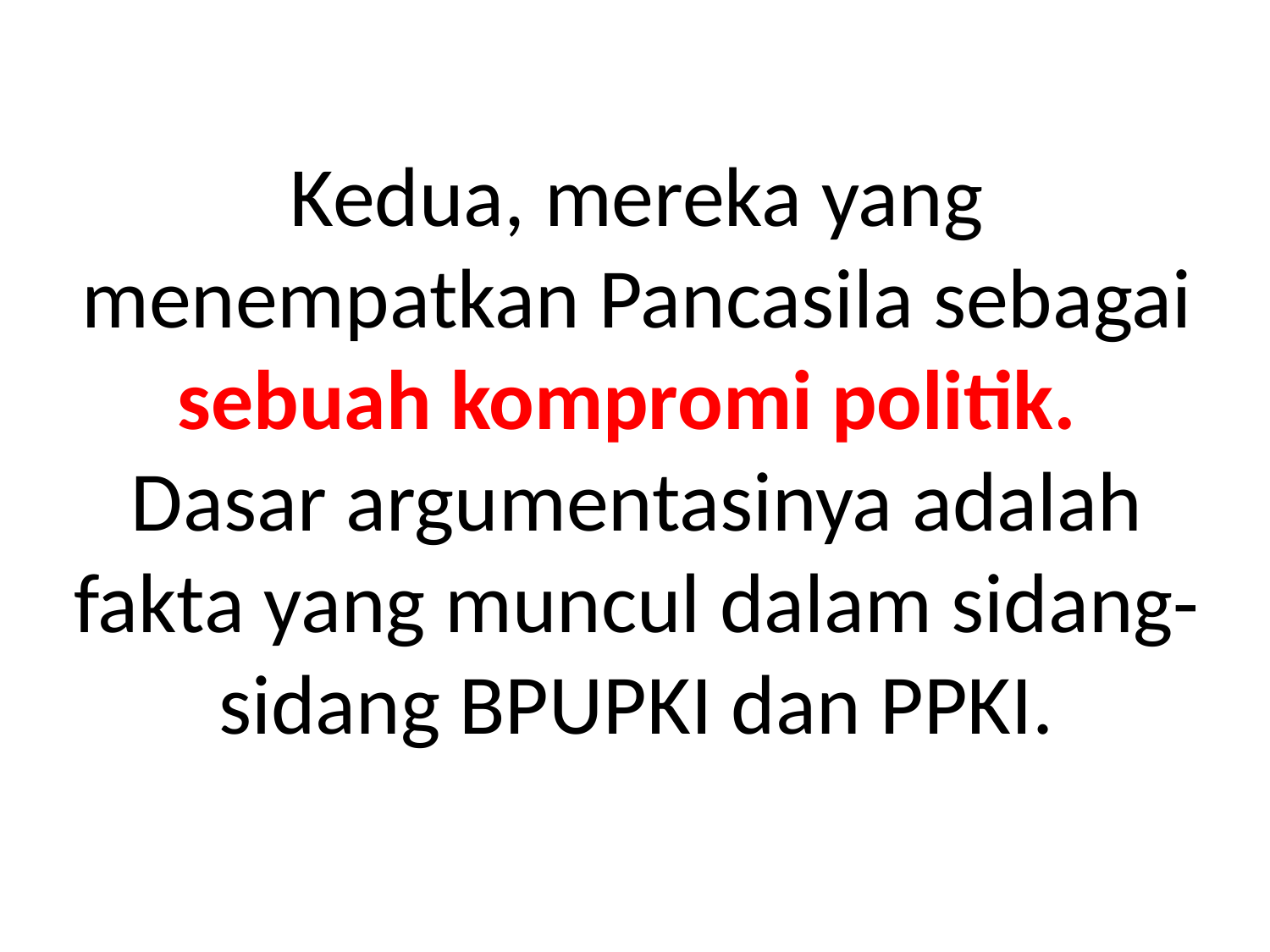

# Kedua, mereka yang menempatkan Pancasila sebagai sebuah kompromi politik. Dasar argumentasinya adalah fakta yang muncul dalam sidang-sidang BPUPKI dan PPKI.